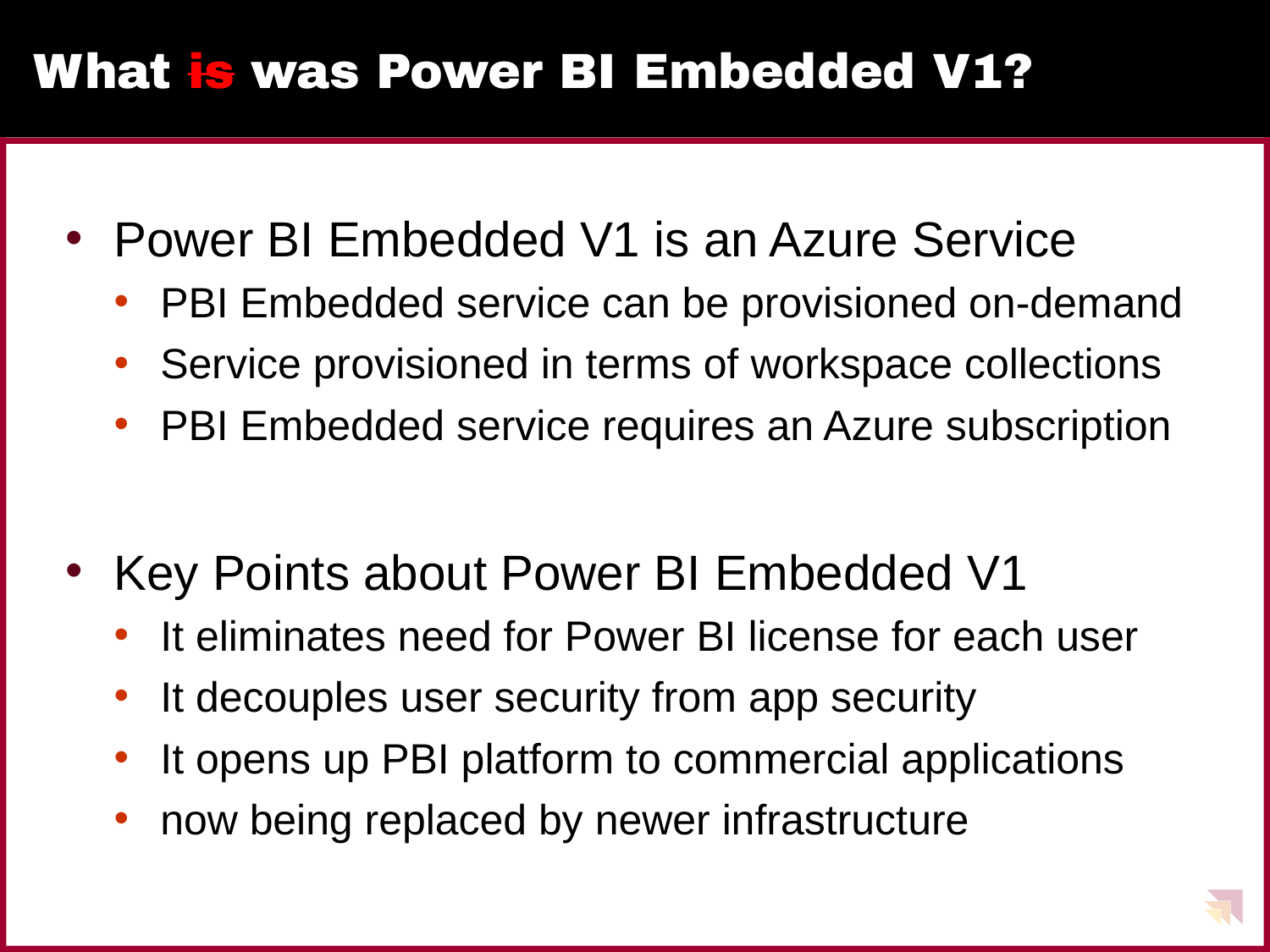

# What is was Power BI Embedded V1?
Power BI Embedded V1 is an Azure Service
PBI Embedded service can be provisioned on-demand
Service provisioned in terms of workspace collections
PBI Embedded service requires an Azure subscription

Key Points about Power BI Embedded V1
It eliminates need for Power BI license for each user
It decouples user security from app security
It opens up PBI platform to commercial applications
now being replaced by newer infrastructure